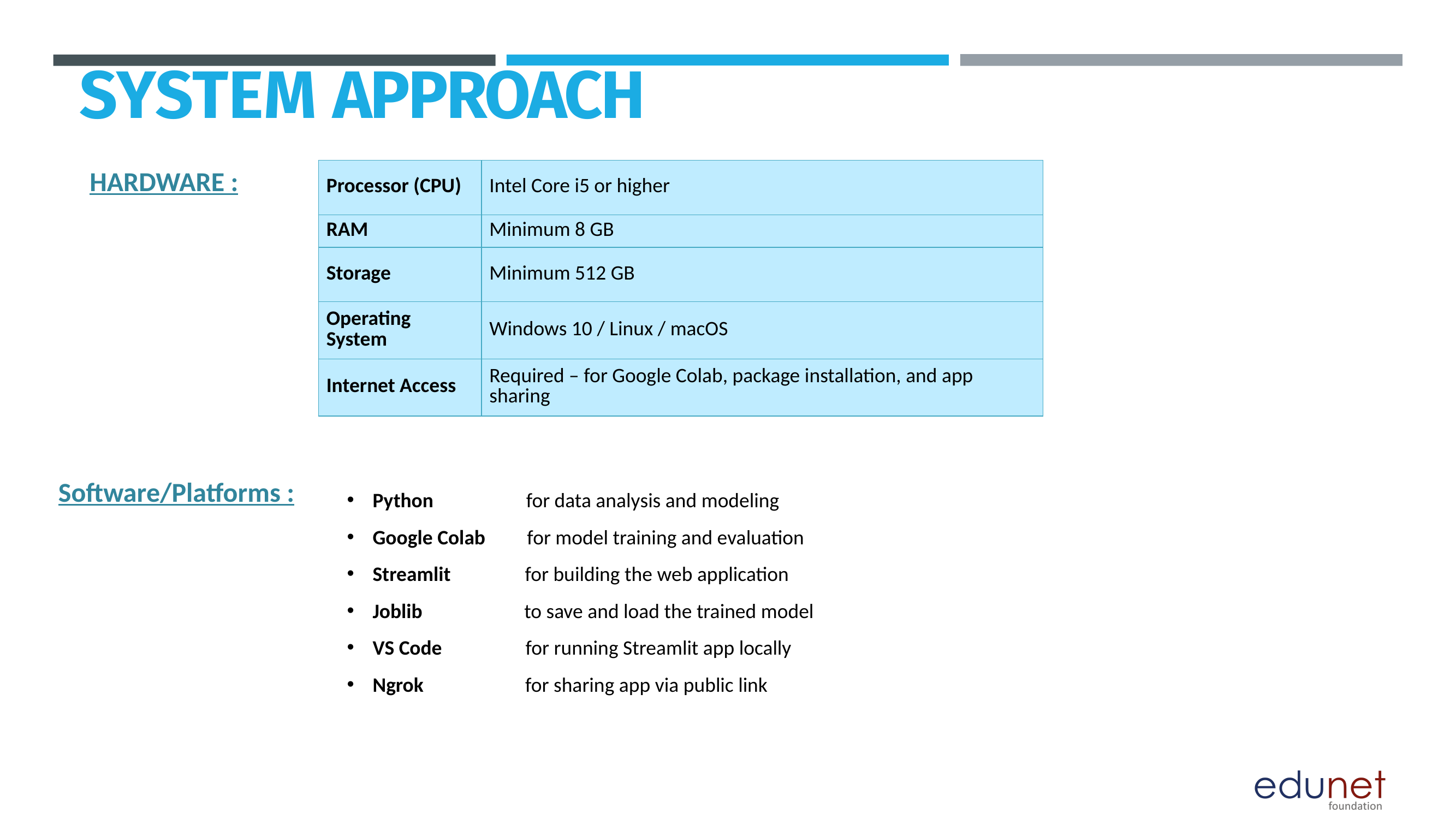

# SYSTEM APPROACH
HARDWARE :
| Processor (CPU) | Intel Core i5 or higher |
| --- | --- |
| RAM | Minimum 8 GB |
| Storage | Minimum 512 GB |
| Operating System | Windows 10 / Linux / macOS |
| Internet Access | Required – for Google Colab, package installation, and app sharing |
Software/Platforms :
Python                    for data analysis and modeling
Google Colab         for model training and evaluation
Streamlit                for building the web application
Joblib                      to save and load the trained model
VS Code                  for running Streamlit app locally
Ngrok                      for sharing app via public link